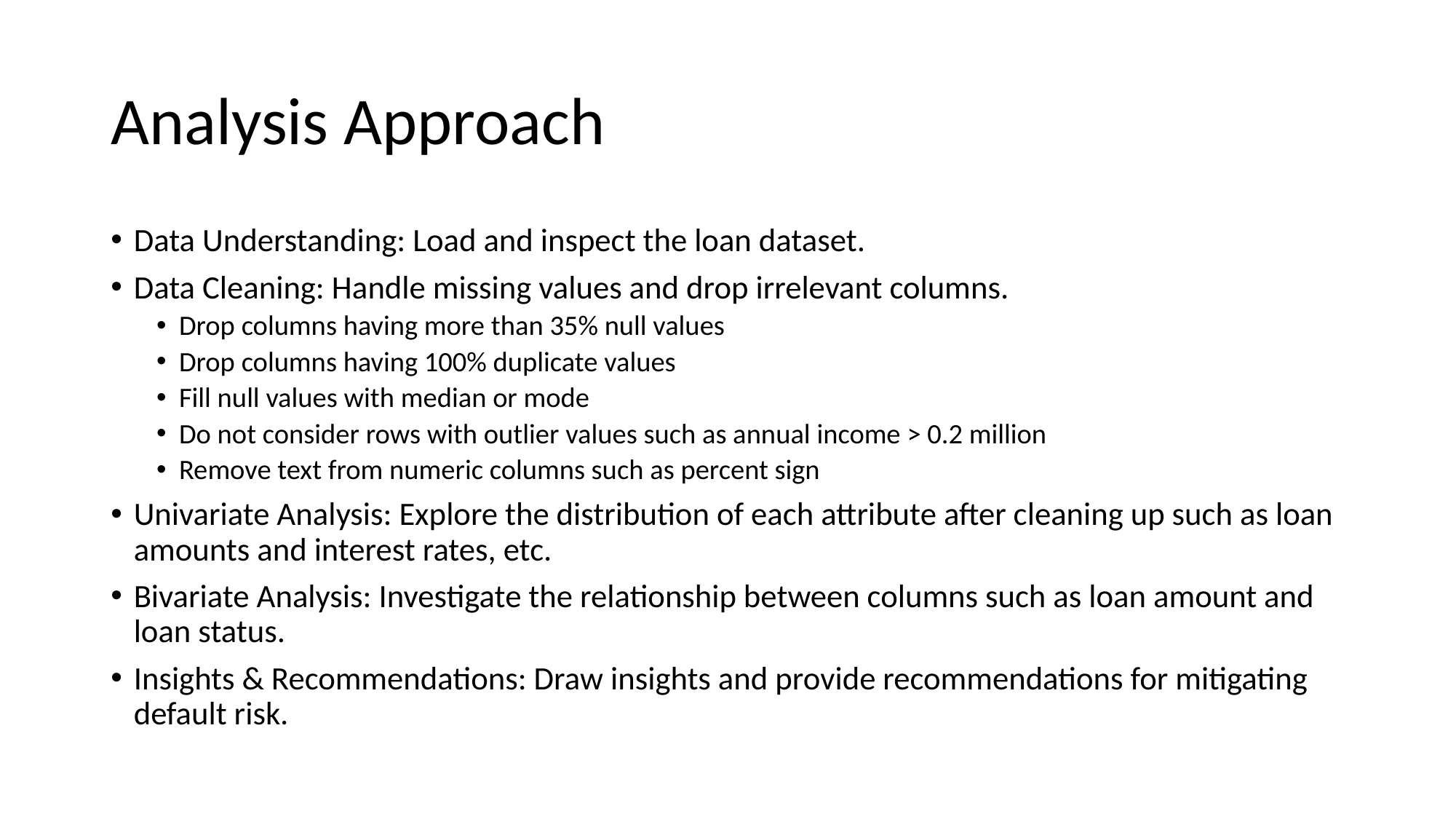

# Analysis Approach
Data Understanding: Load and inspect the loan dataset.
Data Cleaning: Handle missing values and drop irrelevant columns.
Drop columns having more than 35% null values
Drop columns having 100% duplicate values
Fill null values with median or mode
Do not consider rows with outlier values such as annual income > 0.2 million
Remove text from numeric columns such as percent sign
Univariate Analysis: Explore the distribution of each attribute after cleaning up such as loan amounts and interest rates, etc.
Bivariate Analysis: Investigate the relationship between columns such as loan amount and loan status.
Insights & Recommendations: Draw insights and provide recommendations for mitigating default risk.